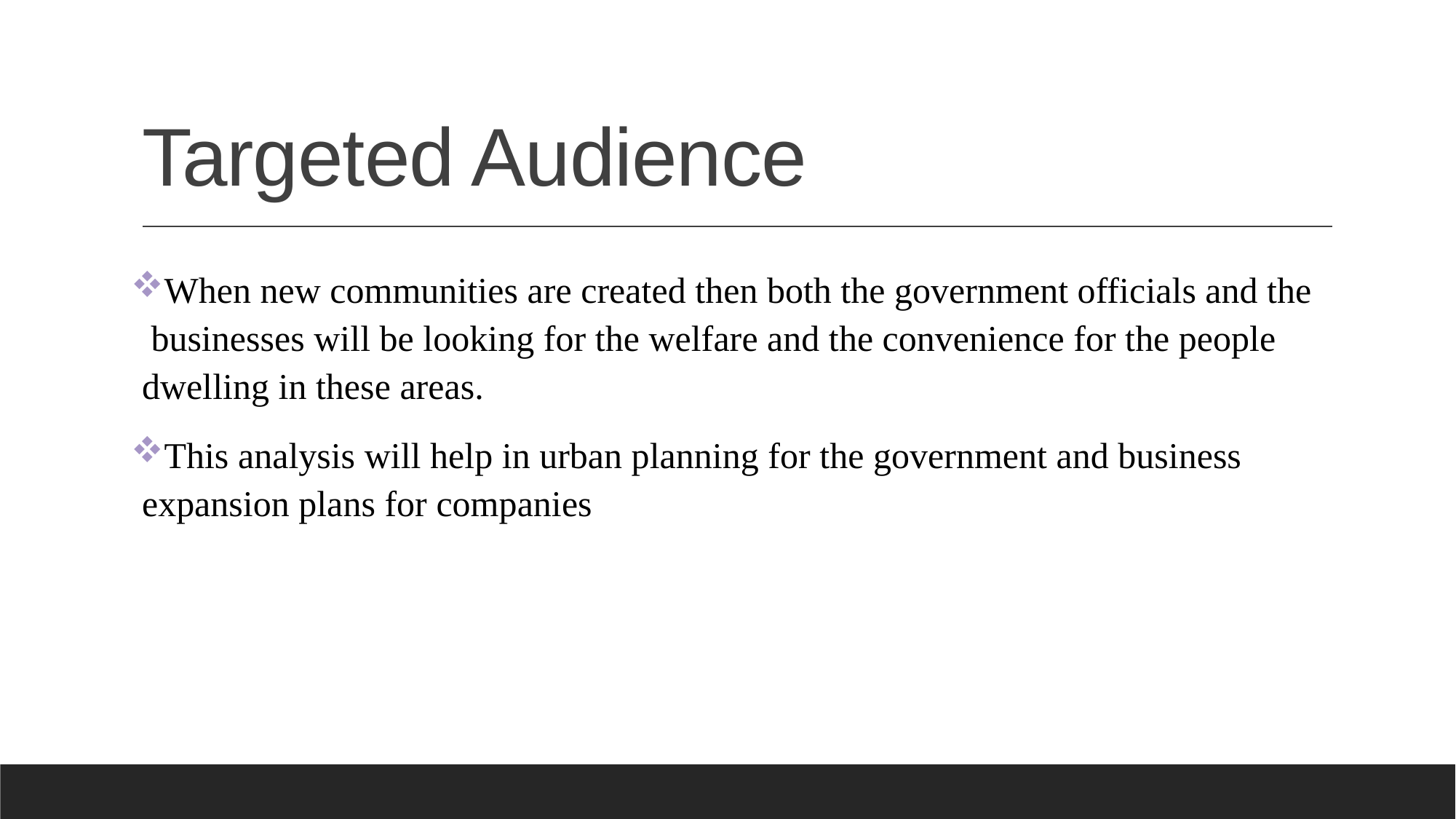

# Targeted Audience
When new communities are created then both the government officials and the    businesses will be looking for the welfare and the convenience for the people dwelling in these areas.
This analysis will help in urban planning for the government and business expansion plans for companies